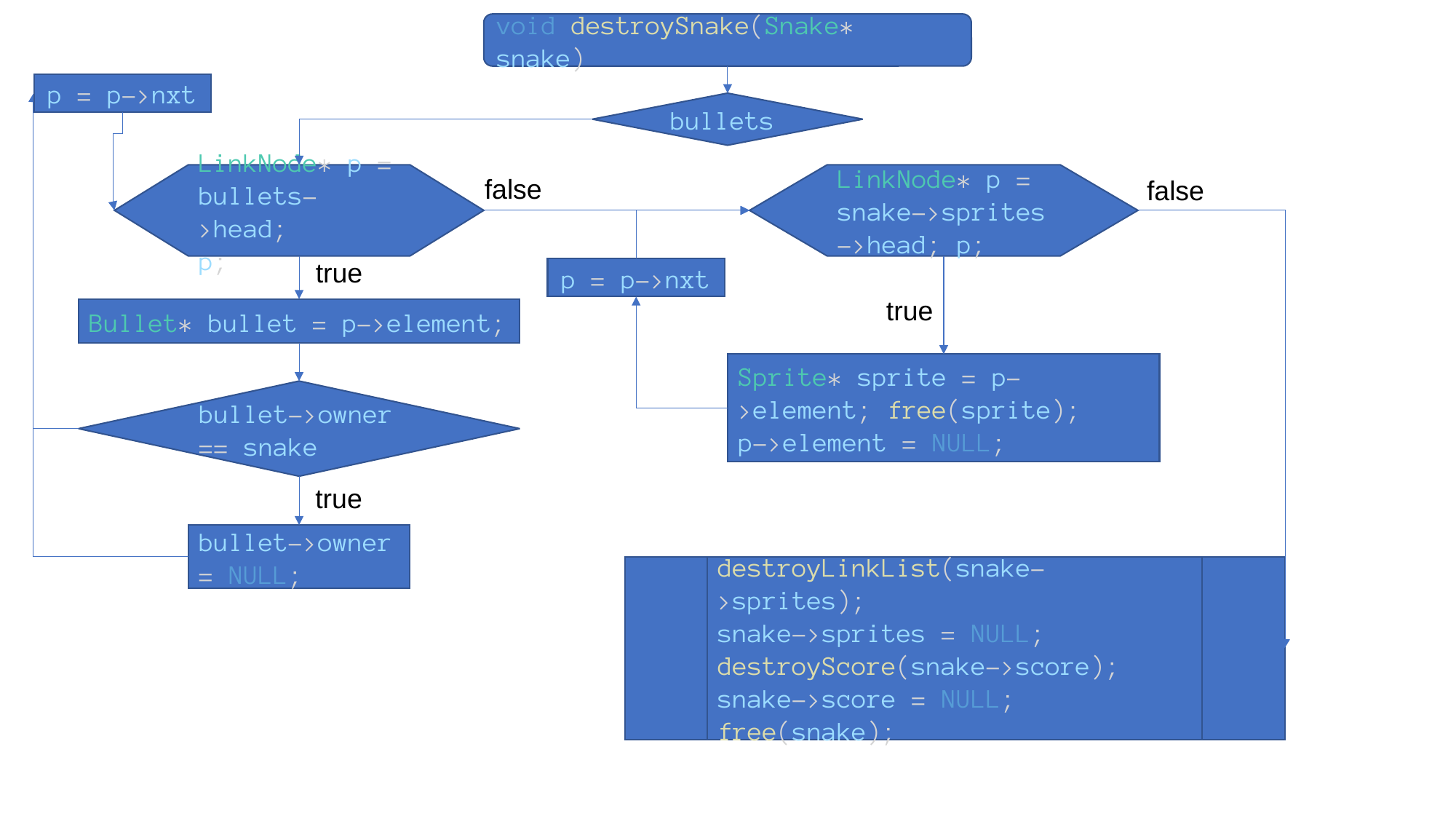

void destroySnake(Snake* snake)
p = p->nxt
bullets
LinkNode* p = bullets->head;
p;
LinkNode* p = snake->sprites
->head; p;
false
false
true
p = p->nxt
true
Bullet* bullet = p->element;
Sprite* sprite = p->element; free(sprite);
p->element = NULL;
bullet->owner == snake
true
bullet->owner = NULL;
destroyLinkList(snake->sprites);
snake->sprites = NULL;
destroyScore(snake->score);
snake->score = NULL;
free(snake);